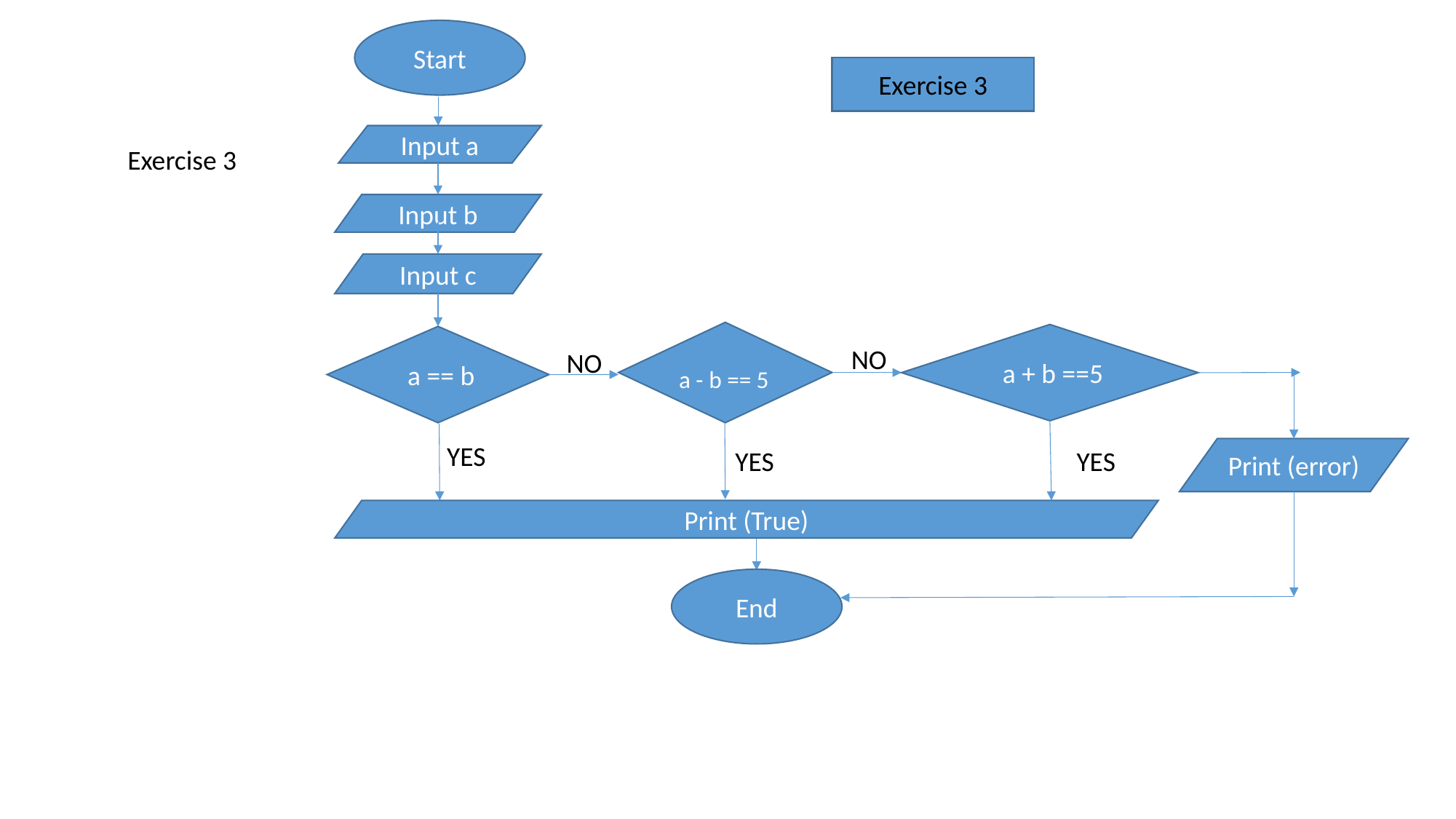

Start
Exercise 3
Input a
Exercise 3
Input b
Input c

 a + b ==5
 a == b
NO
NO
      a - b == 5
YES
YES
YES
Print (error)
Print (True)
End